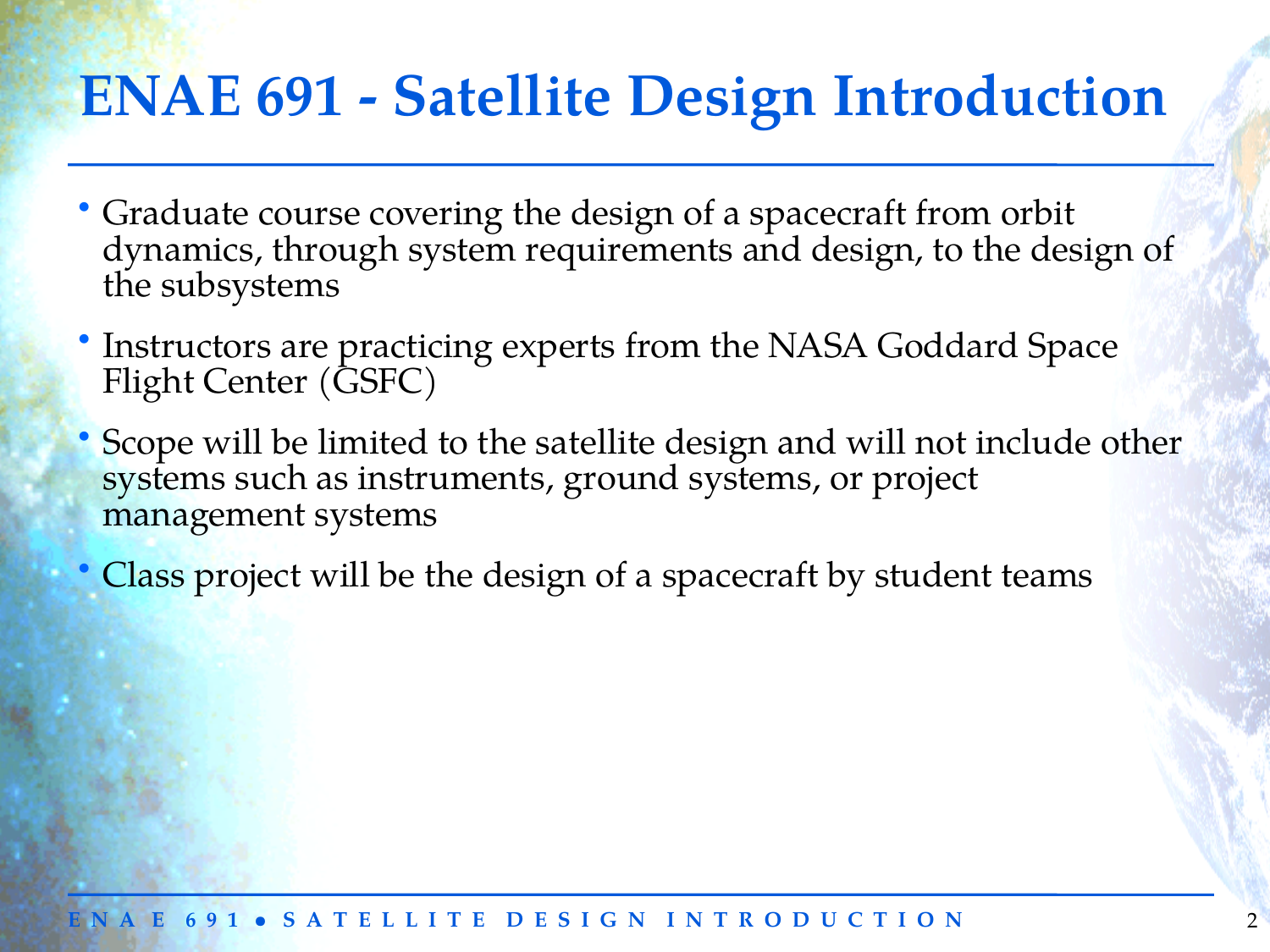

# ENAE 691 - Satellite Design Introduction
Graduate course covering the design of a spacecraft from orbit dynamics, through system requirements and design, to the design of the subsystems
Instructors are practicing experts from the NASA Goddard Space Flight Center (GSFC)
Scope will be limited to the satellite design and will not include other systems such as instruments, ground systems, or project management systems
Class project will be the design of a spacecraft by student teams